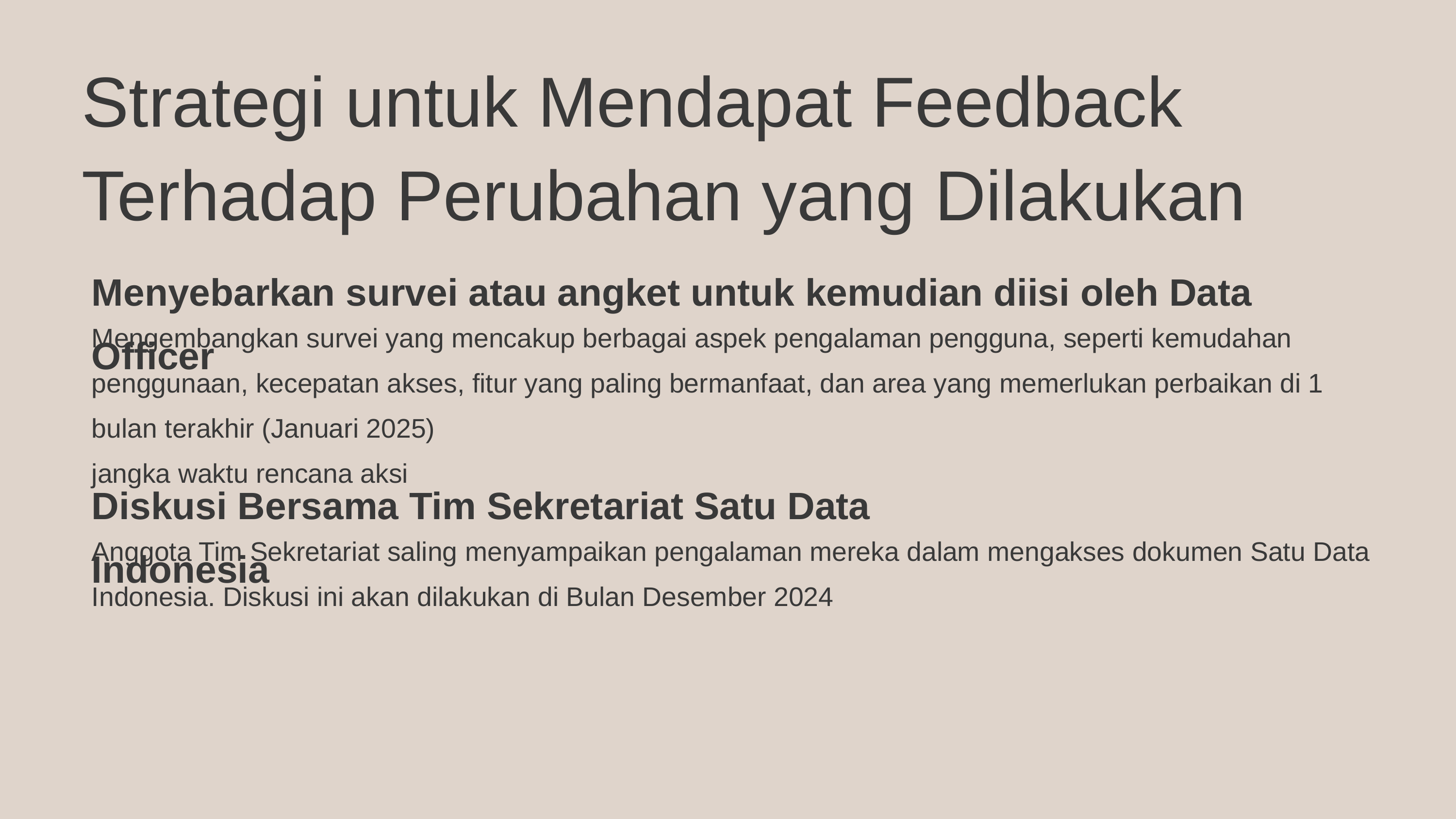

Strategi untuk Mendapat Feedback Terhadap Perubahan yang Dilakukan
Menyebarkan survei atau angket untuk kemudian diisi oleh Data Officer
Mengembangkan survei yang mencakup berbagai aspek pengalaman pengguna, seperti kemudahan penggunaan, kecepatan akses, fitur yang paling bermanfaat, dan area yang memerlukan perbaikan di 1 bulan terakhir (Januari 2025)
jangka waktu rencana aksi
Diskusi Bersama Tim Sekretariat Satu Data Indonesia
Anggota Tim Sekretariat saling menyampaikan pengalaman mereka dalam mengakses dokumen Satu Data Indonesia. Diskusi ini akan dilakukan di Bulan Desember 2024